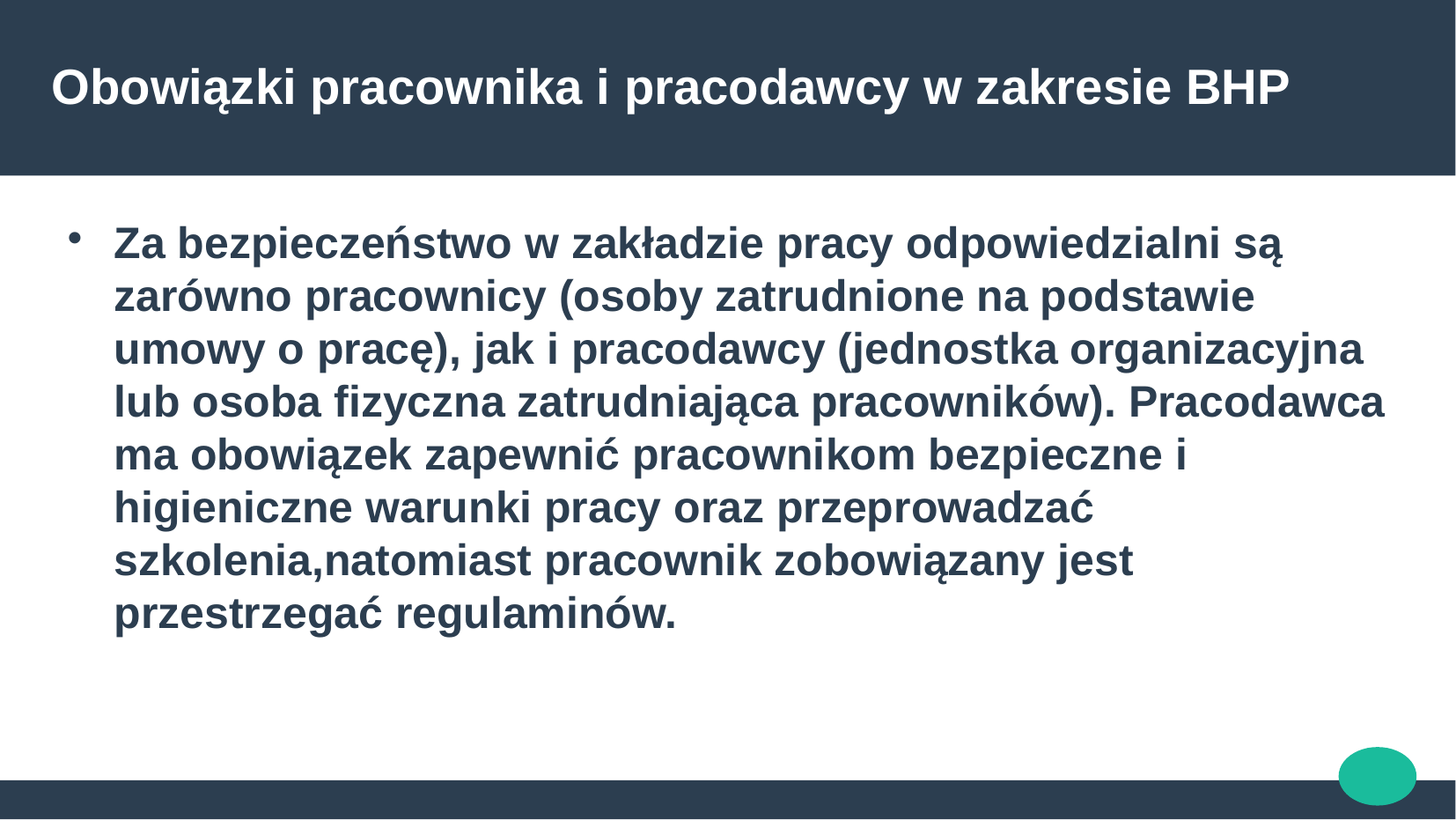

Obowiązki pracownika i pracodawcy w zakresie BHP
Za bezpieczeństwo w zakładzie pracy odpowiedzialni są zarówno pracownicy (osoby zatrudnione na podstawie umowy o pracę), jak i pracodawcy (jednostka organizacyjna lub osoba fizyczna zatrudniająca pracowników). Pracodawca ma obowiązek zapewnić pracownikom bezpieczne i higieniczne warunki pracy oraz przeprowadzać szkolenia,natomiast pracownik zobowiązany jest przestrzegać regulaminów.